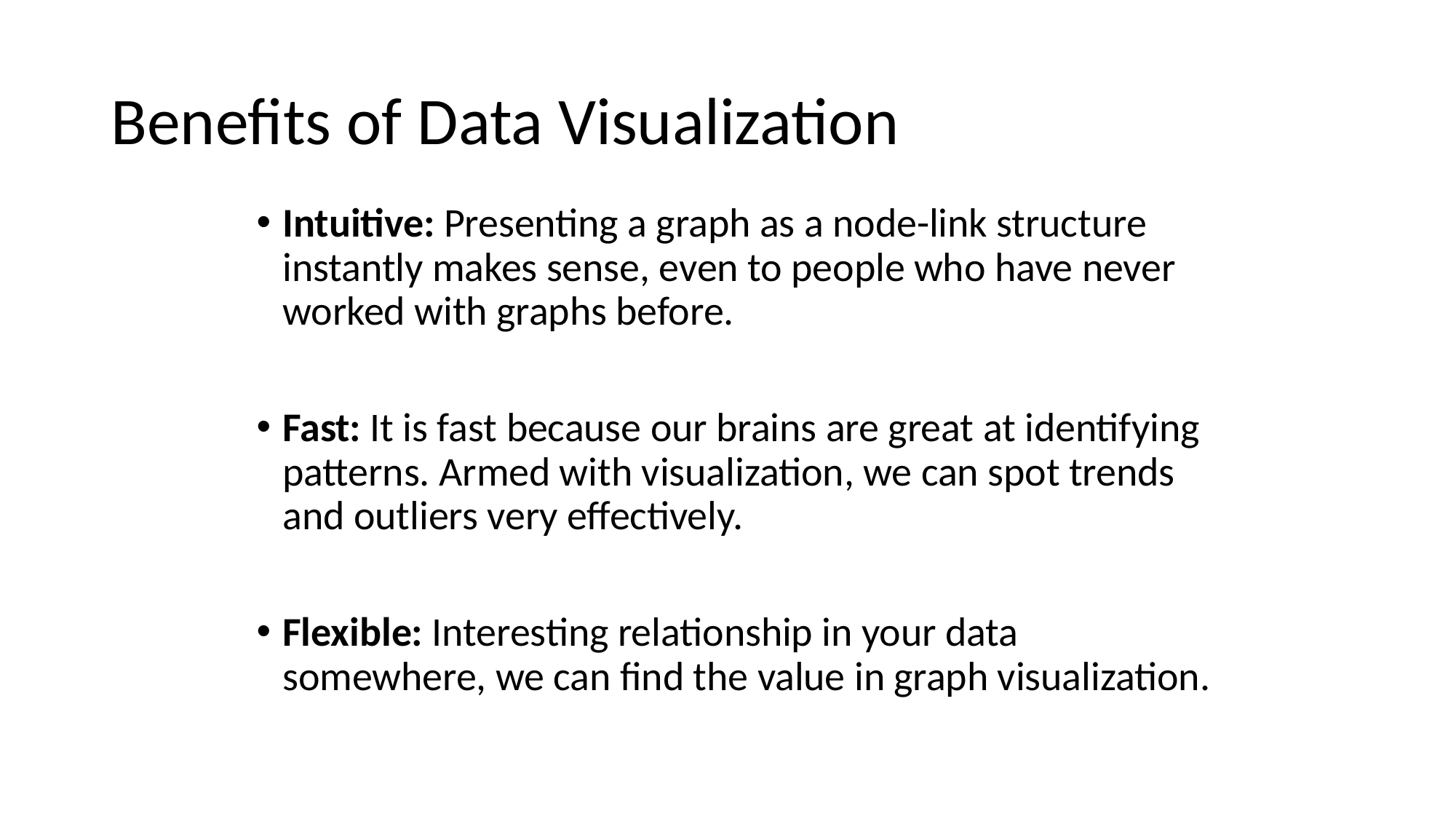

# Benefits of Data Visualization
Intuitive: Presenting a graph as a node-link structure instantly makes sense, even to people who have never worked with graphs before.

Fast: It is fast because our brains are great at identifying patterns. Armed with visualization, we can spot trends and outliers very effectively.

Flexible: Interesting relationship in your data somewhere, we can find the value in graph visualization.